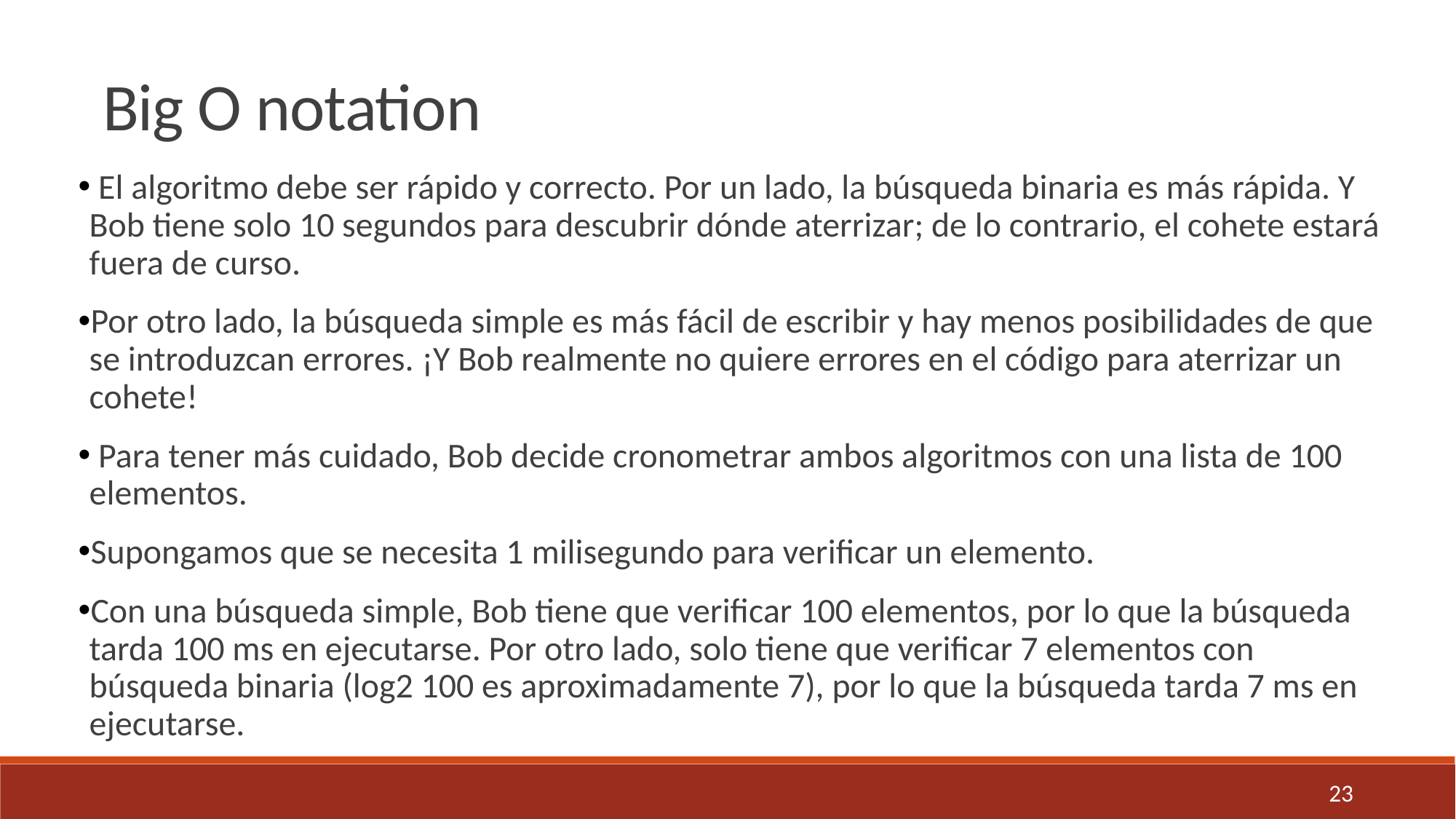

Big O notation
 El algoritmo debe ser rápido y correcto. Por un lado, la búsqueda binaria es más rápida. Y Bob tiene solo 10 segundos para descubrir dónde aterrizar; de lo contrario, el cohete estará fuera de curso.
Por otro lado, la búsqueda simple es más fácil de escribir y hay menos posibilidades de que se introduzcan errores. ¡Y Bob realmente no quiere errores en el código para aterrizar un cohete!
 Para tener más cuidado, Bob decide cronometrar ambos algoritmos con una lista de 100 elementos.
Supongamos que se necesita 1 milisegundo para verificar un elemento.
Con una búsqueda simple, Bob tiene que verificar 100 elementos, por lo que la búsqueda tarda 100 ms en ejecutarse. Por otro lado, solo tiene que verificar 7 elementos con búsqueda binaria (log2 100 es aproximadamente 7), por lo que la búsqueda tarda 7 ms en ejecutarse.
23